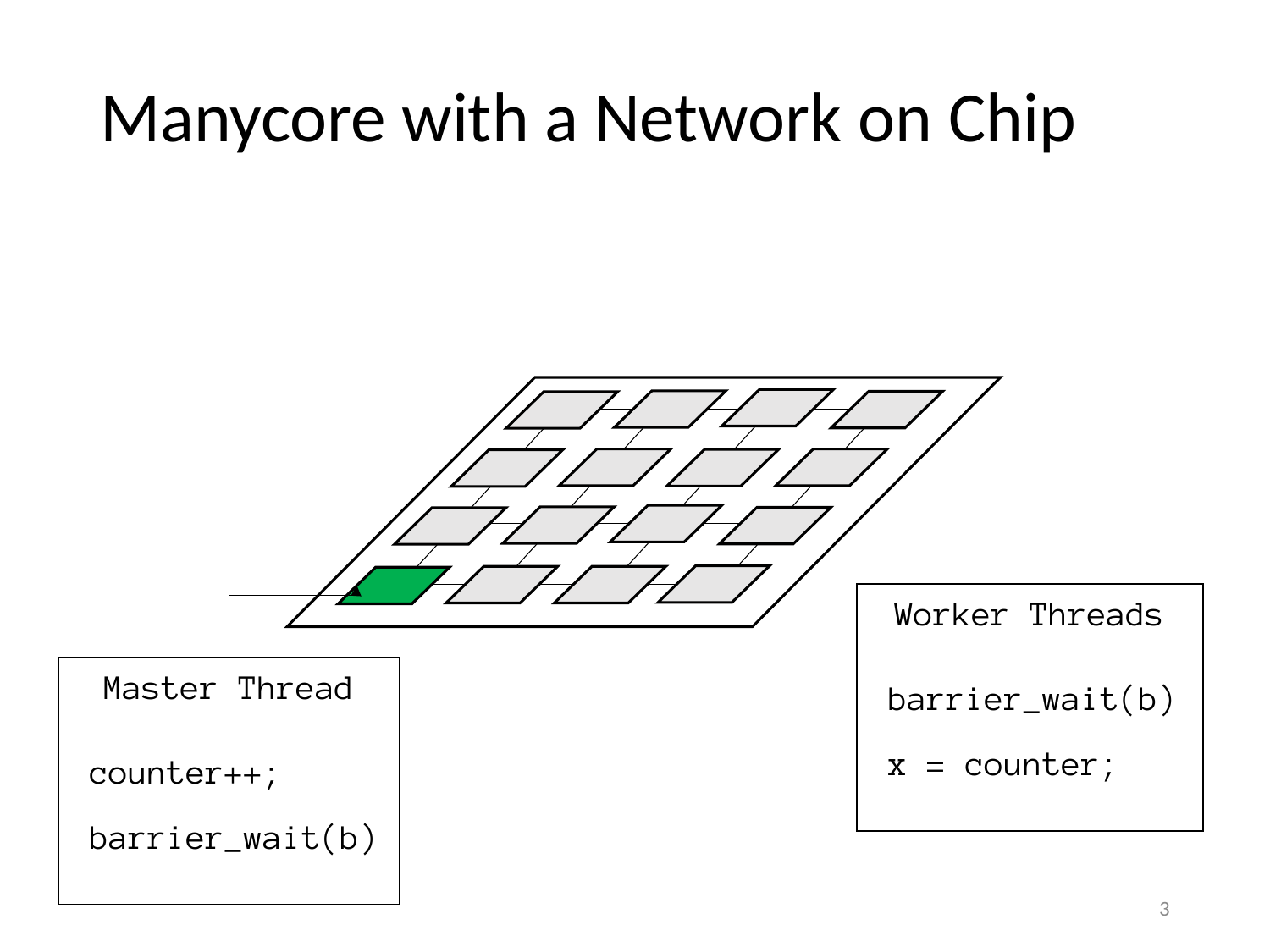

Manycore with a Network on Chip

Worker Threads

 barrier_wait(b)

 x = counter;

Master Thread​

 counter++;

 barrier_wait(b)

3